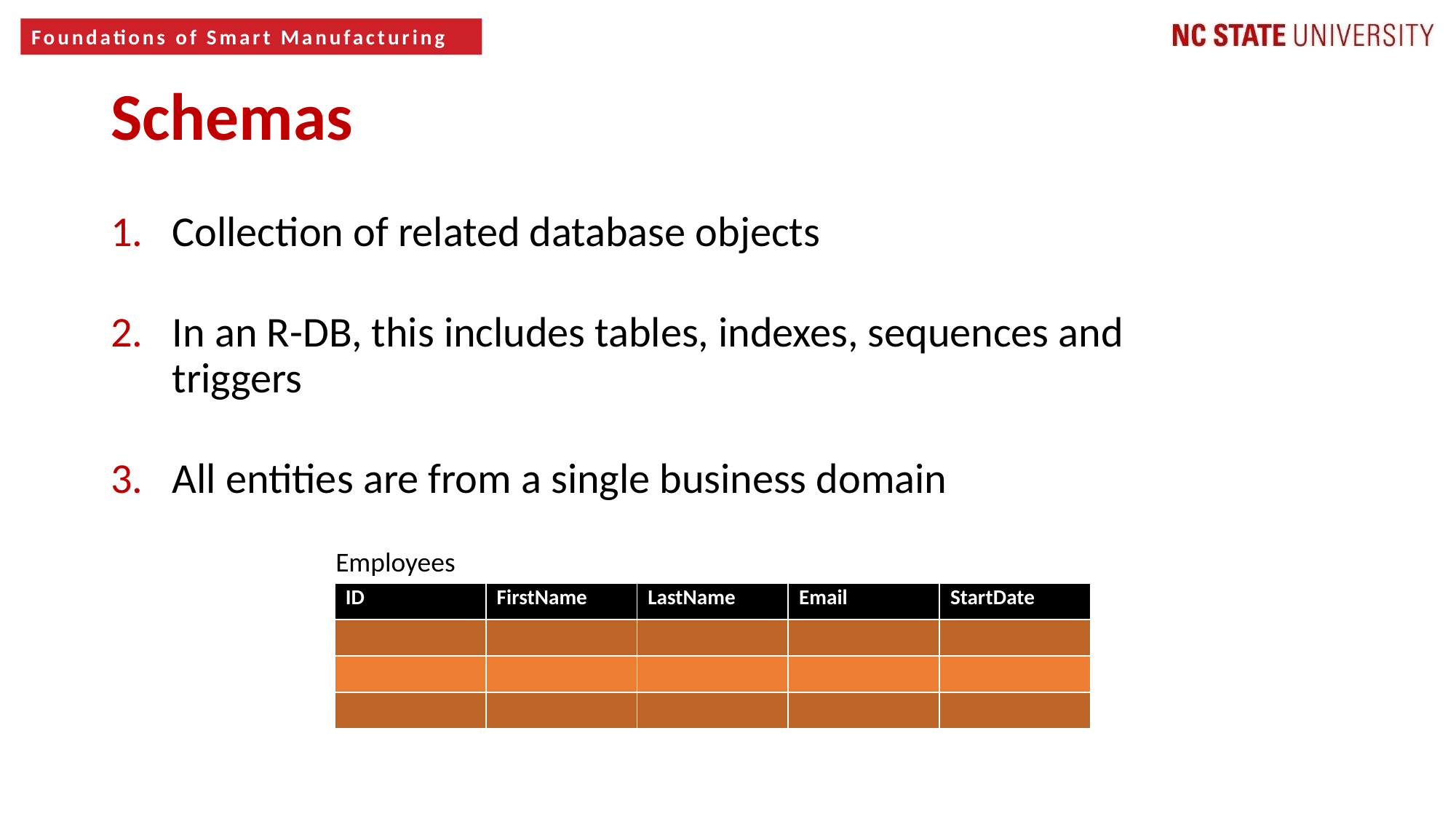

7
Schemas
Collection of related database objects
In an R-DB, this includes tables, indexes, sequences and triggers
All entities are from a single business domain
Employees
| ID | FirstName | LastName | Email | StartDate |
| --- | --- | --- | --- | --- |
|  |  |  |  |  |
|  |  |  |  |  |
|  |  |  |  |  |